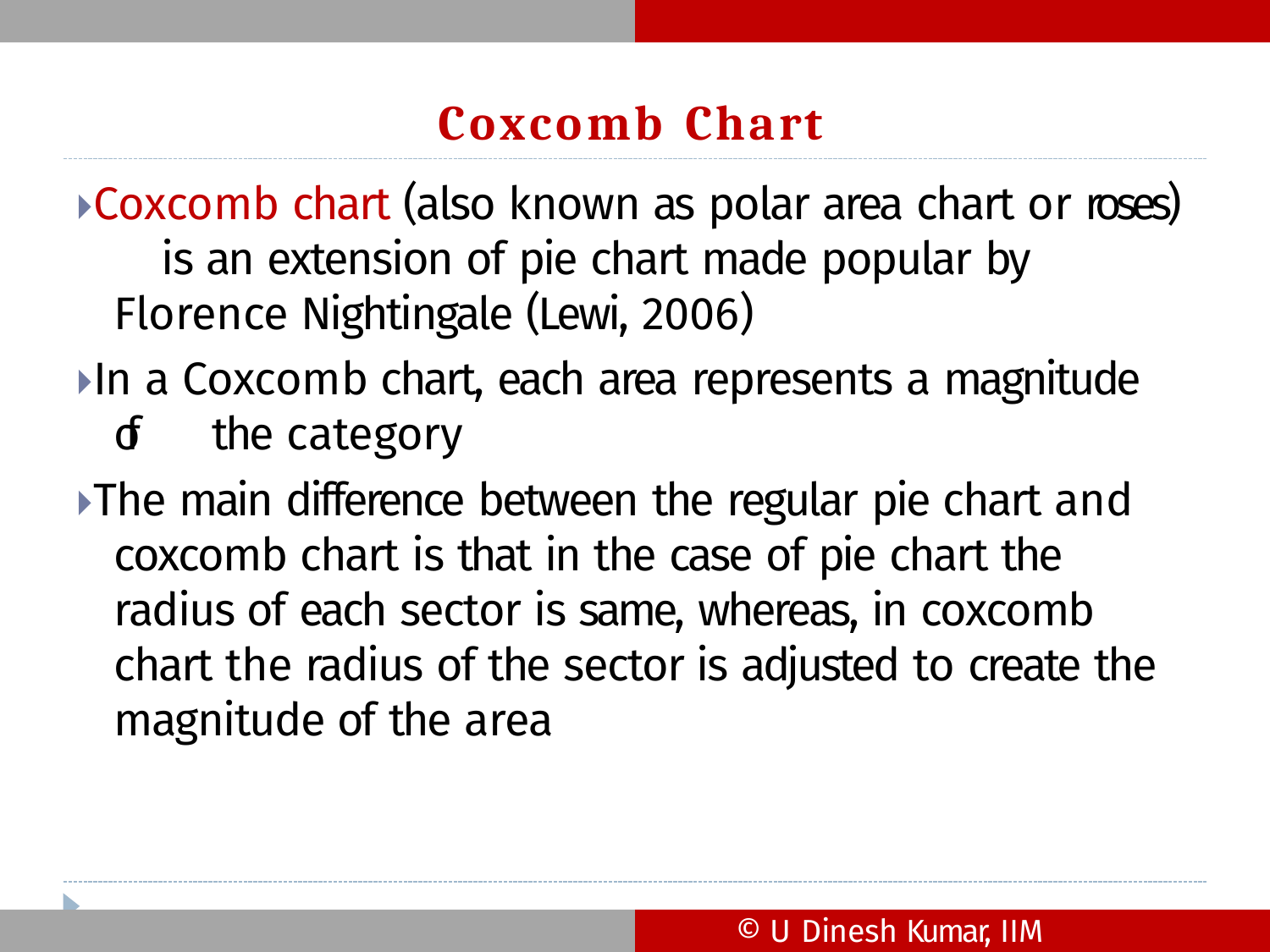

# Coxcomb Chart
🞂​Coxcomb chart (also known as polar area chart or roses)   is an extension of pie chart made popular by Florence Nightingale (Lewi, 2006)
🞂​In a Coxcomb chart, each area represents a magnitude of   the category
🞂​The main difference between the regular pie chart and  coxcomb chart is that in the case of pie chart the radius of each sector is same, whereas, in coxcomb chart the radius of the sector is adjusted to create the magnitude of the area
© U Dinesh Kumar, IIM Bangalore